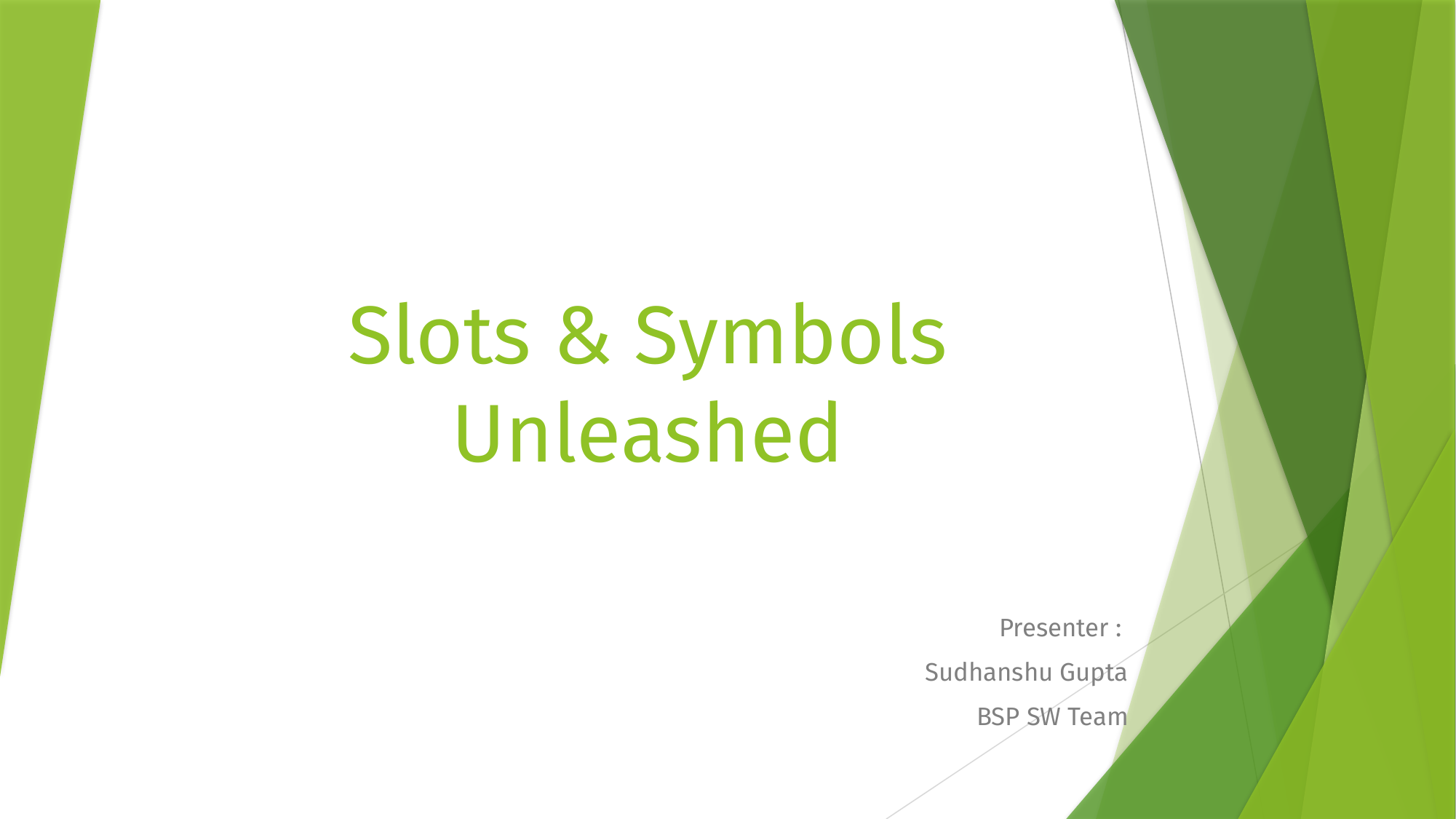

# Slots & Symbols Unleashed
Presenter :
Sudhanshu Gupta
BSP SW Team